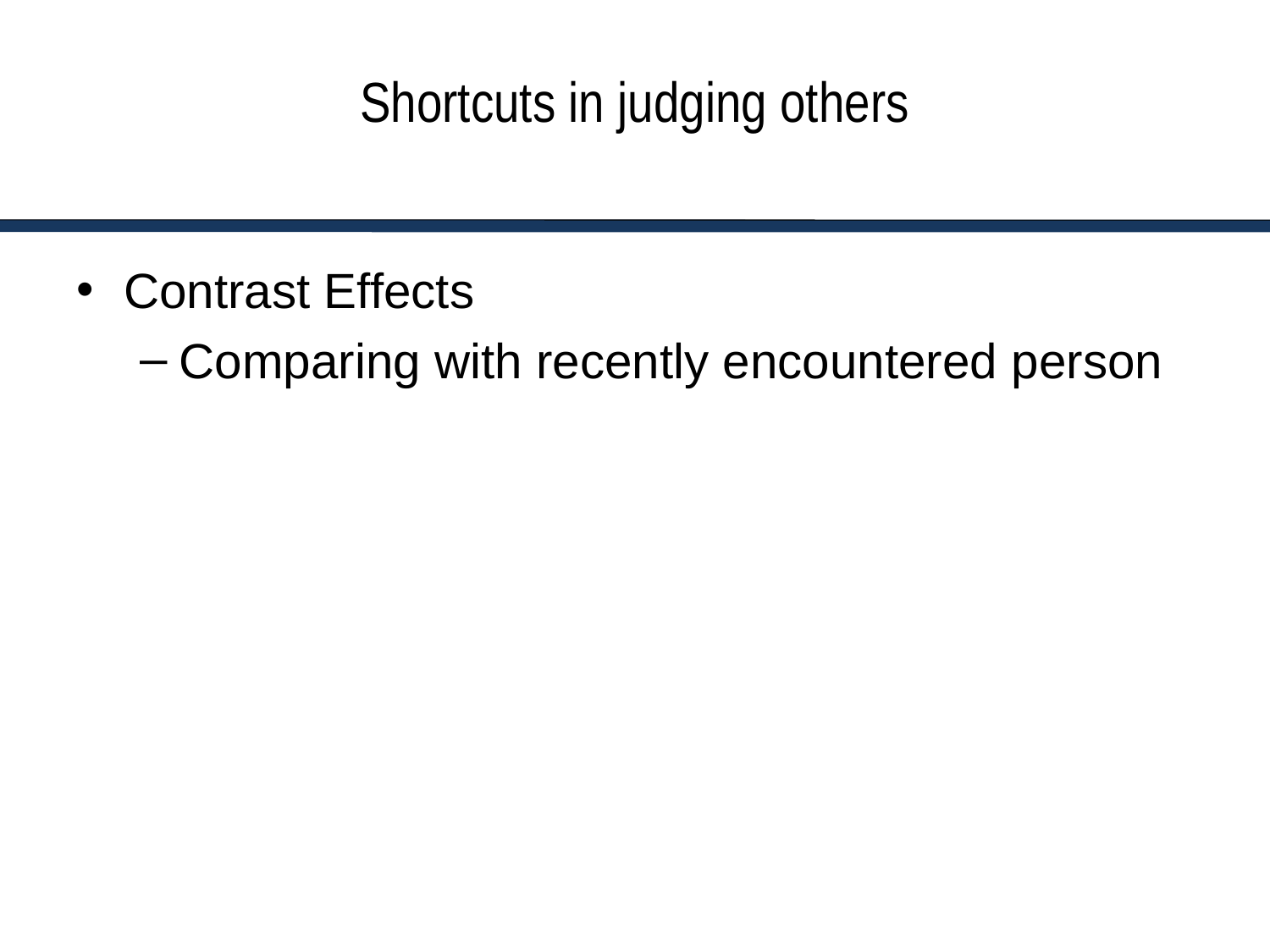

# Shortcuts in judging others
Contrast Effects
Comparing with recently encountered person

6-5